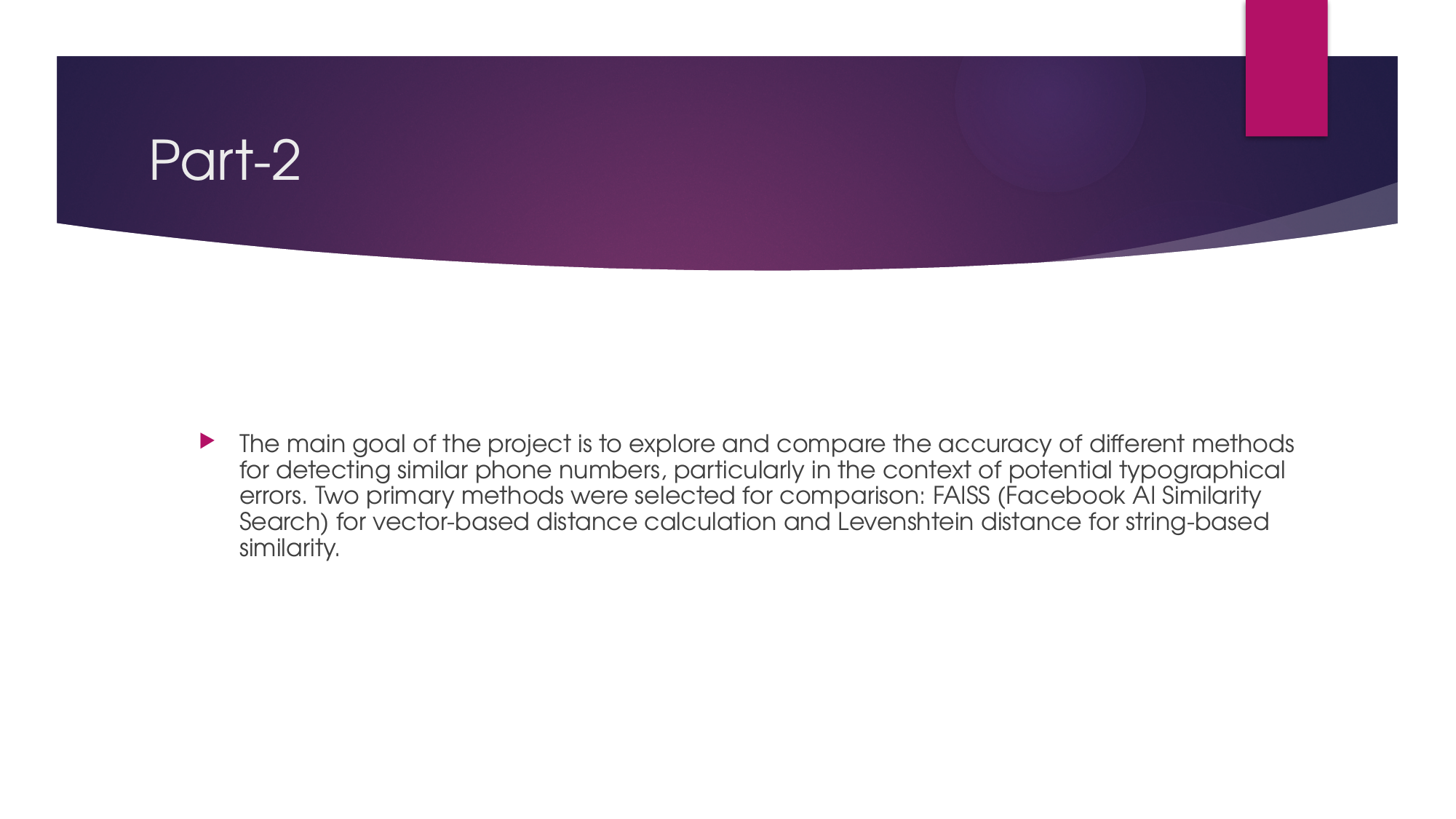

# Part-2
The main goal of the project is to explore and compare the accuracy of different methods for detecting similar phone numbers, particularly in the context of potential typographical errors. Two primary methods were selected for comparison: FAISS (Facebook AI Similarity Search) for vector-based distance calculation and Levenshtein distance for string-based similarity.